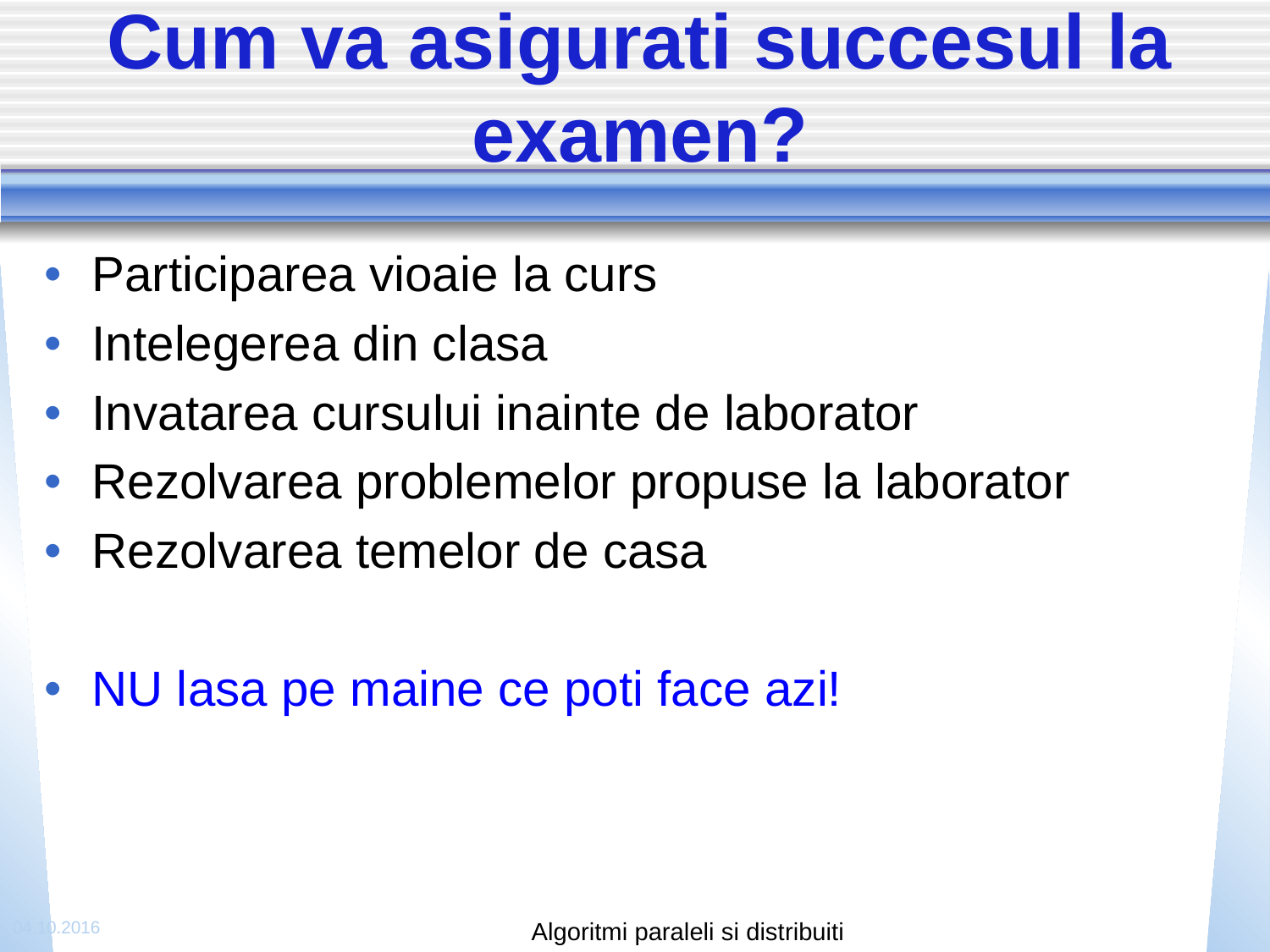

# Cum va asigurati succesul la examen?
Participarea vioaie la curs
Intelegerea din clasa
Invatarea cursului inainte de laborator
Rezolvarea problemelor propuse la laborator
Rezolvarea temelor de casa

NU lasa pe maine ce poti face azi!

04.10.2016
Algoritmi paraleli si distribuiti